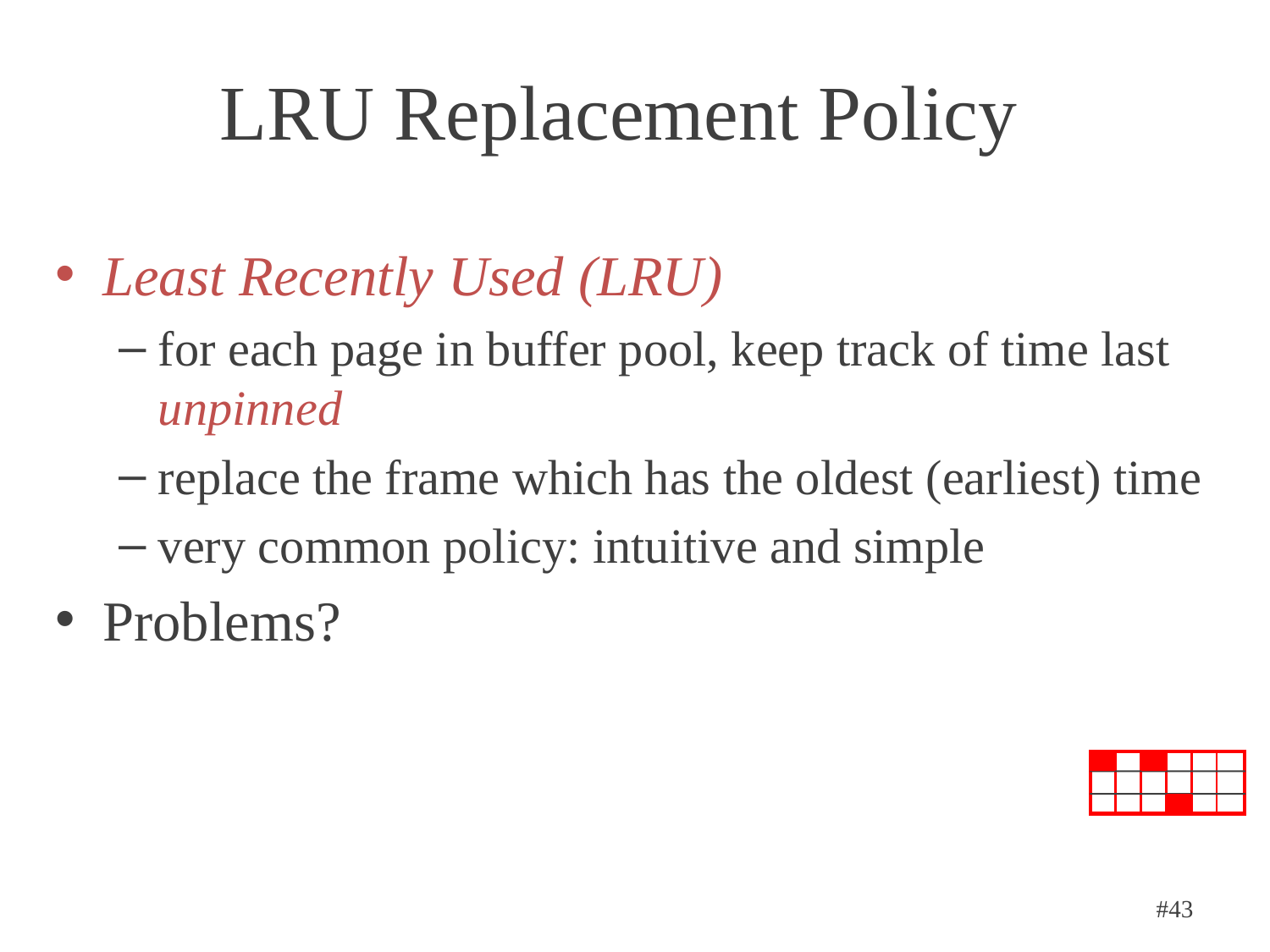

# LRU Replacement Policy
Least Recently Used (LRU)
for each page in buffer pool, keep track of time last unpinned
replace the frame which has the oldest (earliest) time
very common policy: intuitive and simple
Problems?

#43